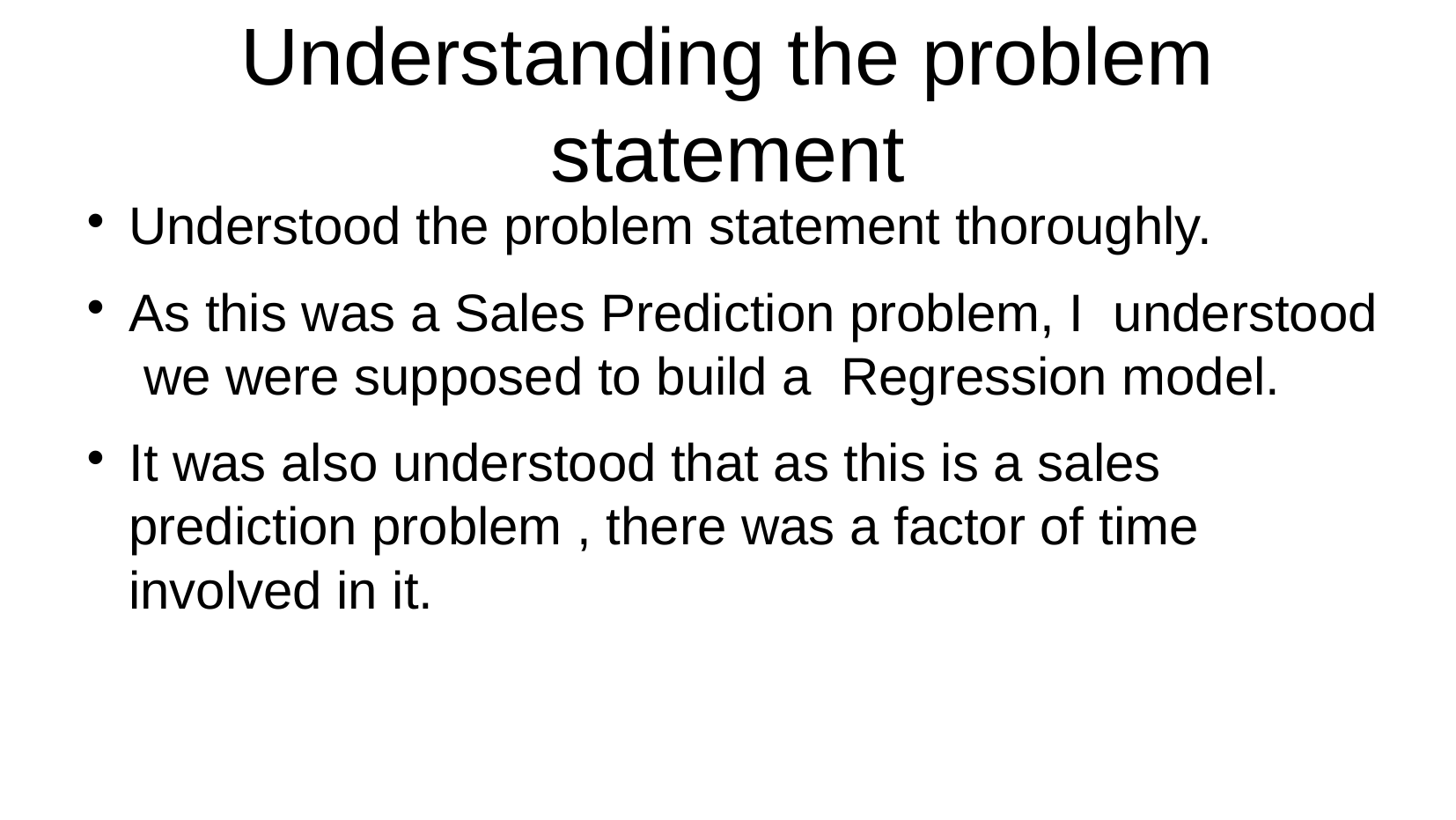

Understanding the problem statement
Understood the problem statement thoroughly.
As this was a Sales Prediction problem, I  understood  we were supposed to build a  Regression model.
It was also understood that as this is a sales prediction problem , there was a factor of time involved in it.